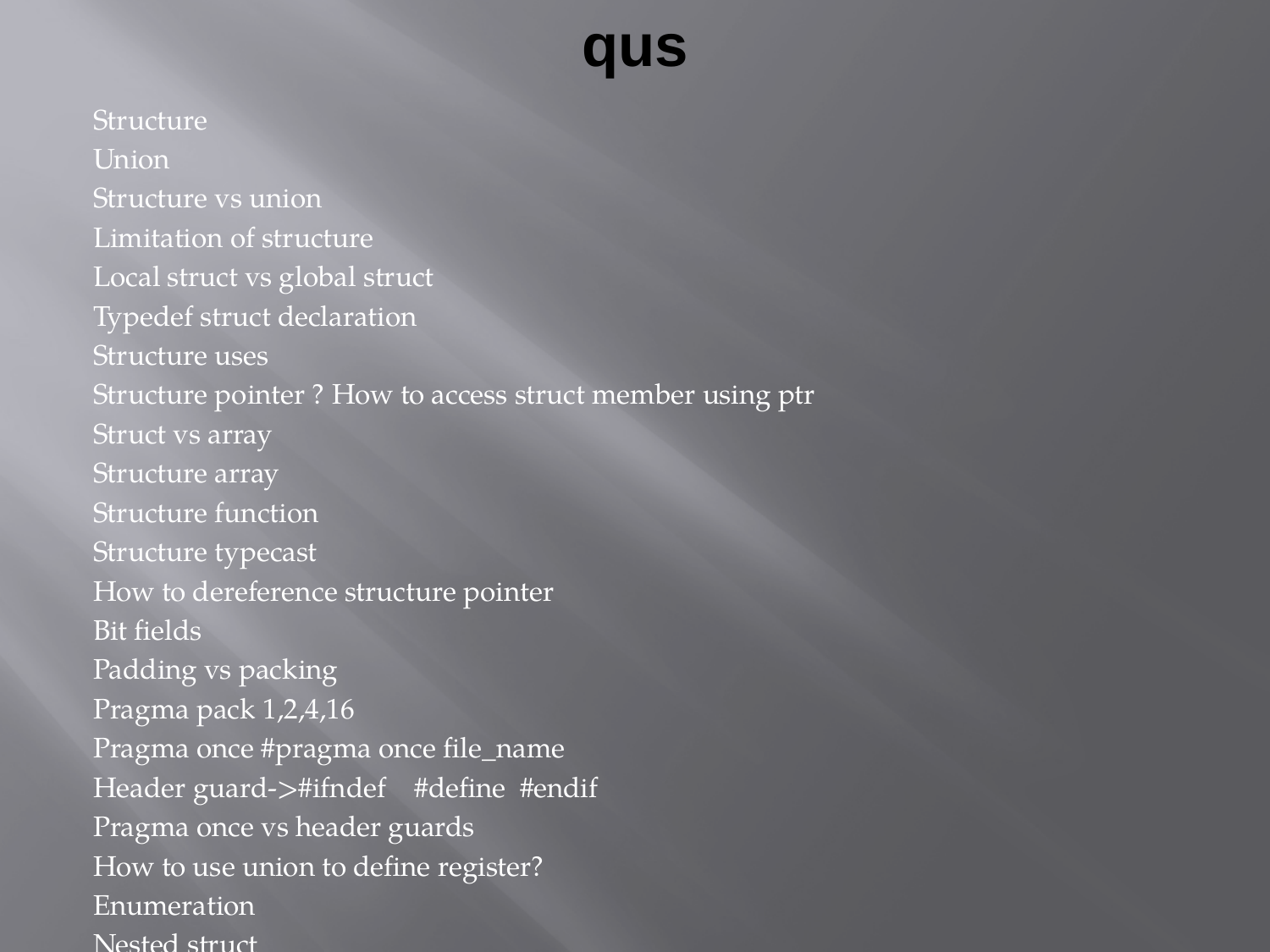

# qus
Structure
Union
Structure vs union
Limitation of structure
Local struct vs global struct
Typedef struct declaration
Structure uses
Structure pointer ? How to access struct member using ptr
Struct vs array
Structure array
Structure function
Structure typecast
How to dereference structure pointer
Bit fields
Padding vs packing
Pragma pack 1,2,4,16
Pragma once #pragma once file_name
Header guard->#ifndef    #define  #endif
Pragma once vs header guards
How to use union to define register?
Enumeration
Nested struct